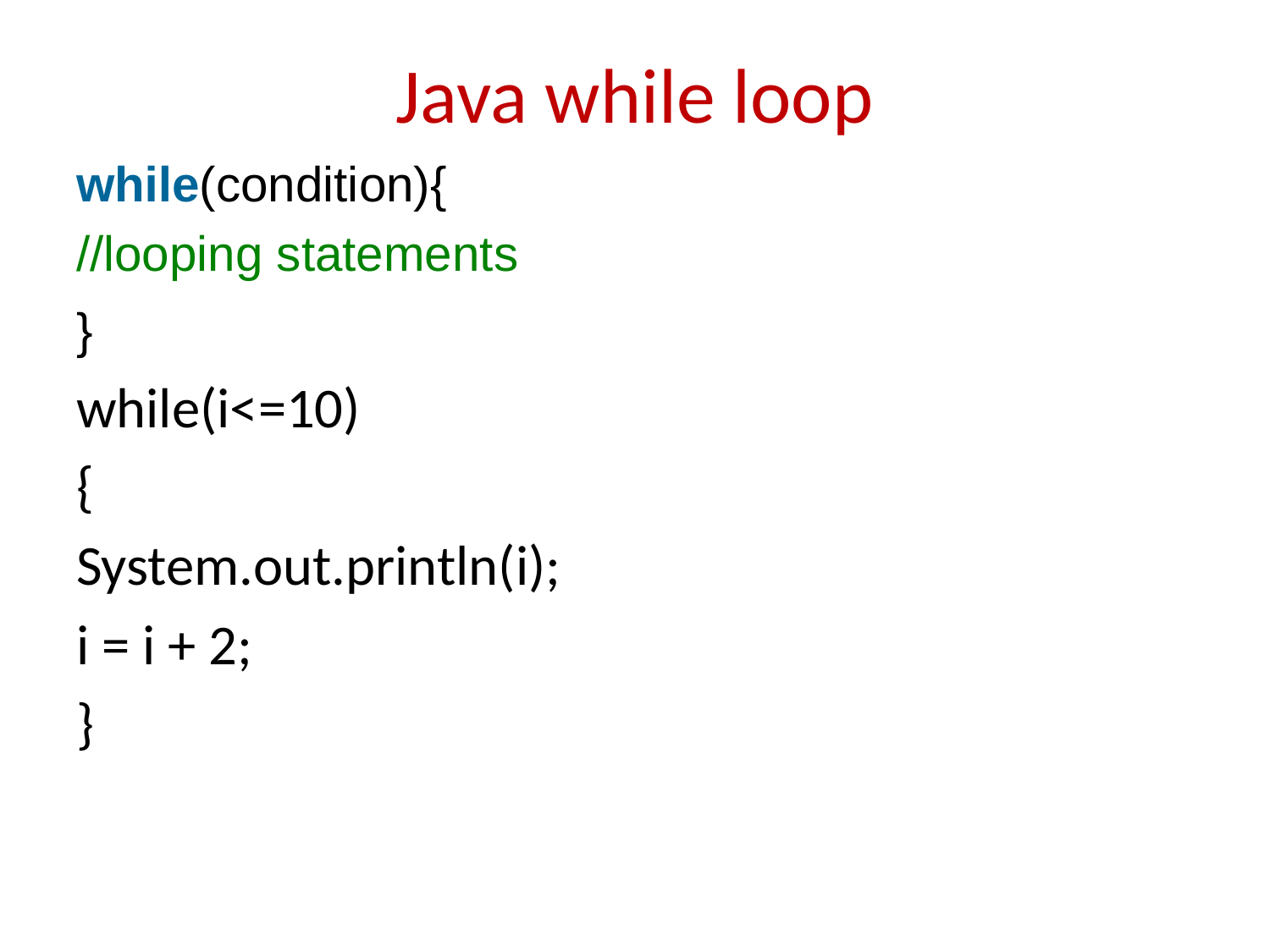

# Java while loop
while(condition){
//looping statements
}
while(i<=10)
{
System.out.println(i);
i = i + 2;
}